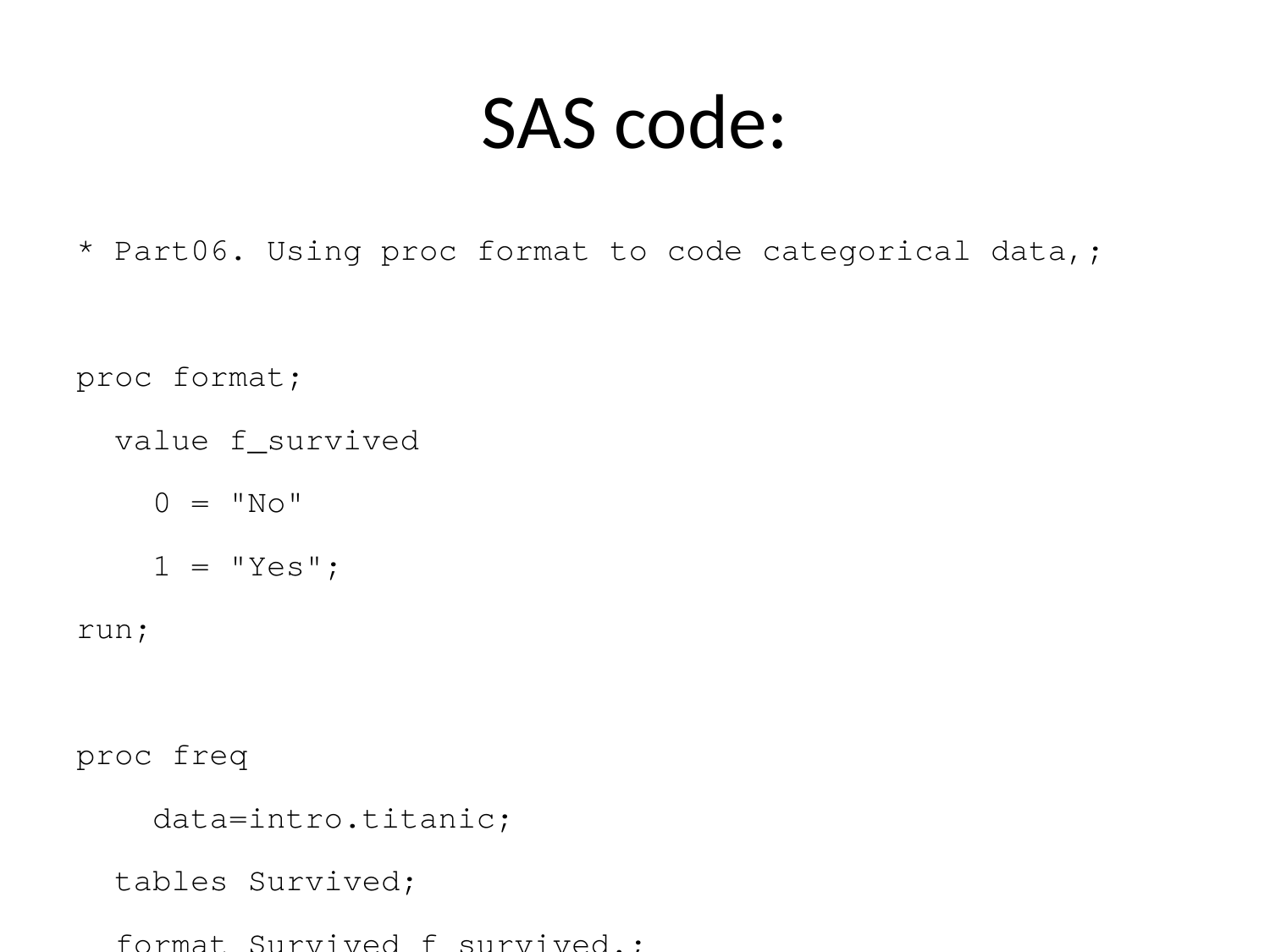

# SAS code:
* Part06. Using proc format to code categorical data,;

proc format;
  value f_survived
    0 = "No"
    1 = "Yes";
run;

proc freq
    data=intro.titanic;
  tables Survived;
  format Survived f_survived.;
run;